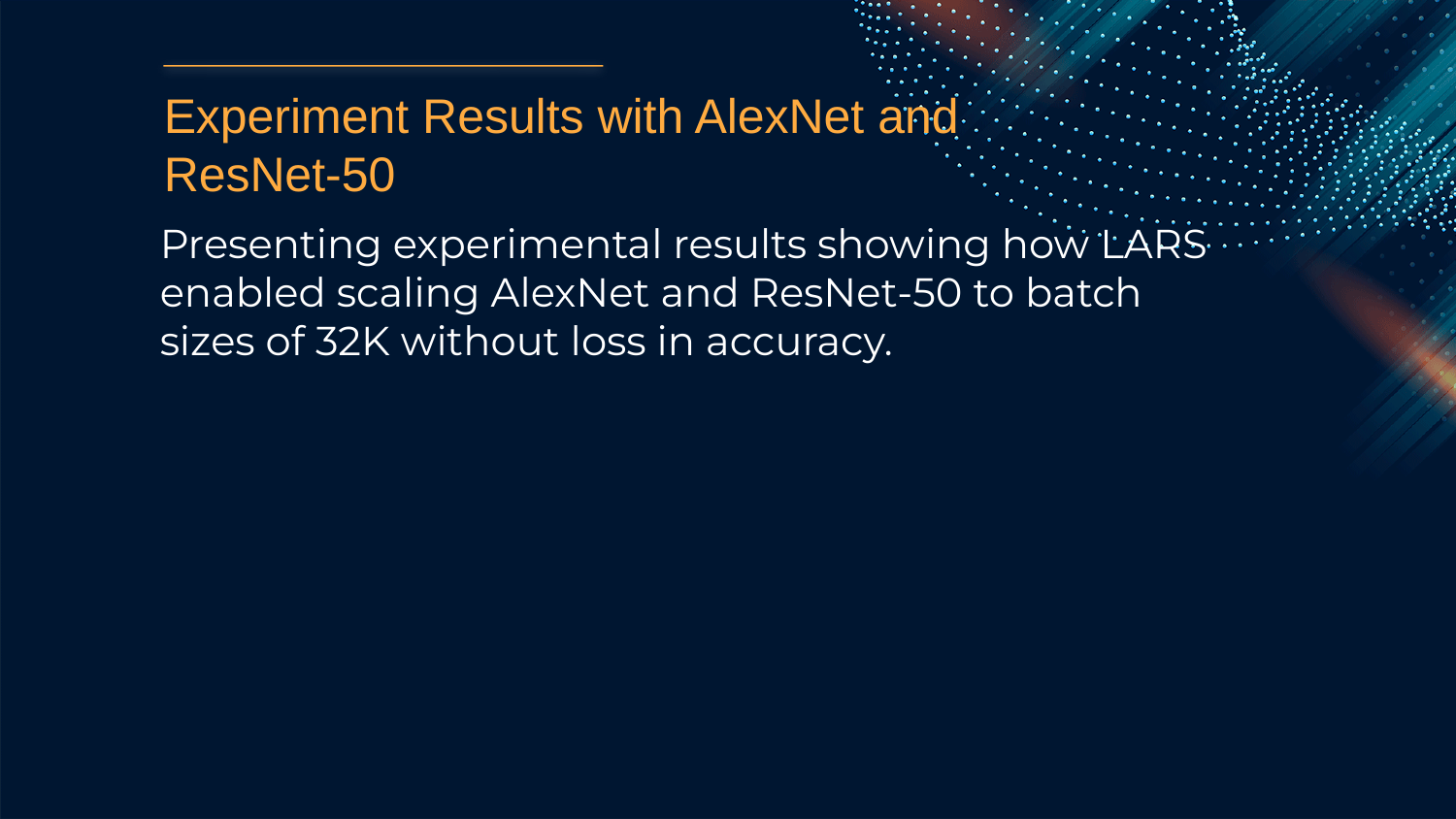

Experiment Results with AlexNet and ResNet-50
Presenting experimental results showing how LARS enabled scaling AlexNet and ResNet-50 to batch sizes of 32K without loss in accuracy.